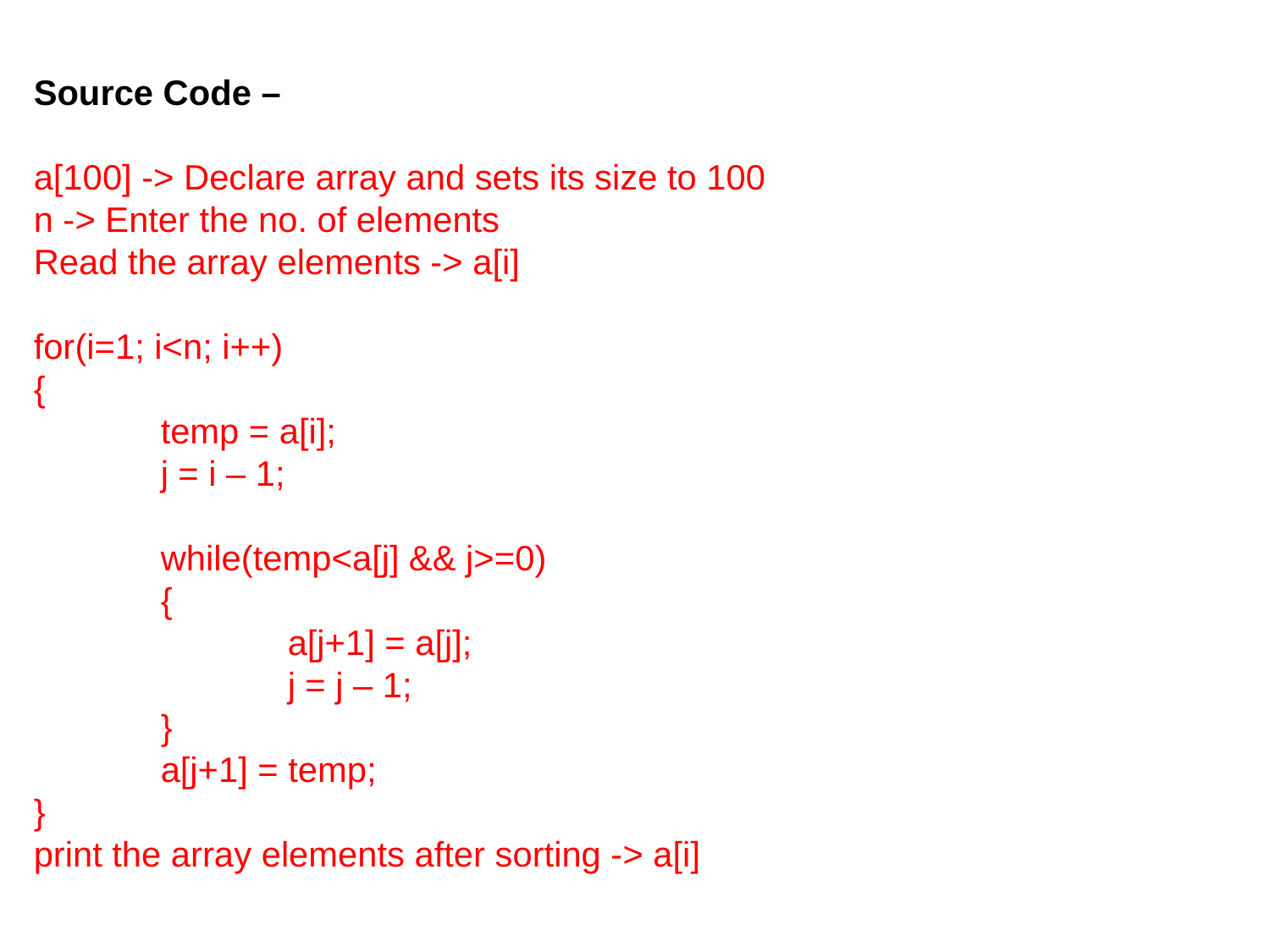

Source Code –

a[100] -> Declare array and sets its size to 100
n -> Enter the no. of elements
Read the array elements -> a[i]

for(i=1; i<n; i++)
{
	temp = a[i];
	j = i – 1;

	while(temp<a[j] && j>=0)
	{
		a[j+1] = a[j];
		j = j – 1;
	}
	a[j+1] = temp;
}
print the array elements after sorting -> a[i]